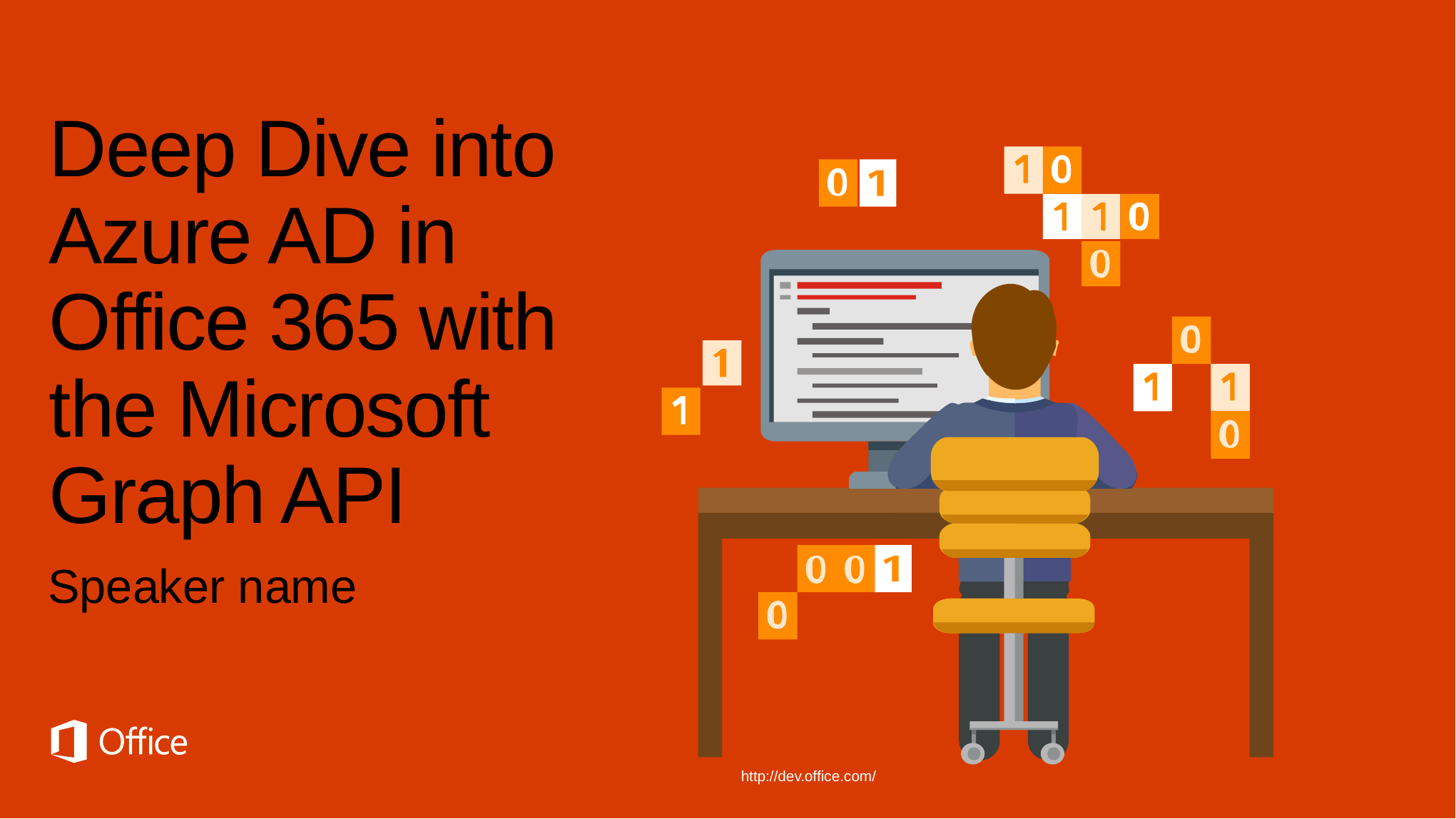

# Deep Dive into Azure AD in Office 365 with the Microsoft Graph API
Speaker name